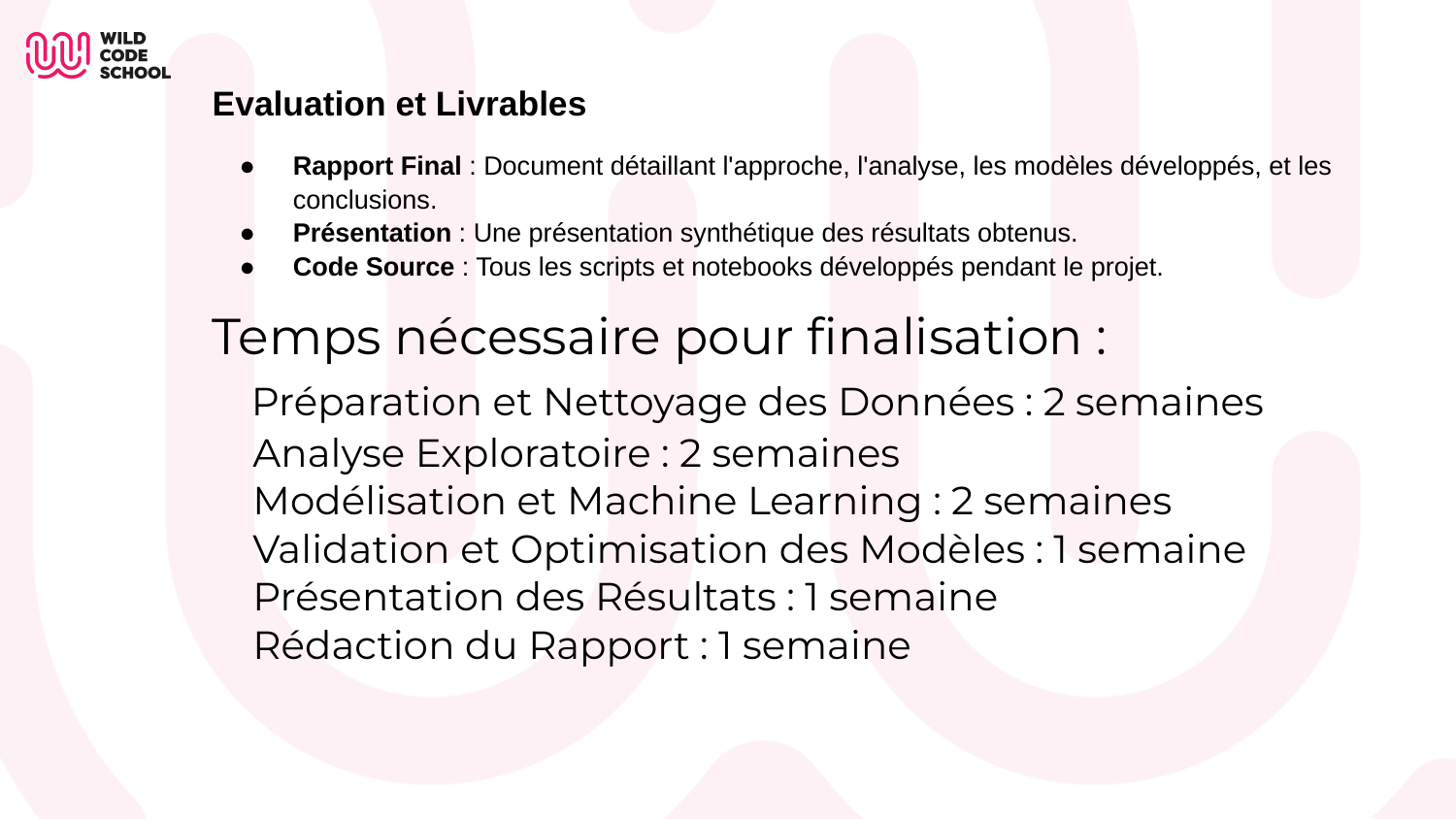

# Evaluation et Livrables
Rapport Final : Document détaillant l'approche, l'analyse, les modèles développés, et les conclusions.
Présentation : Une présentation synthétique des résultats obtenus.
Code Source : Tous les scripts et notebooks développés pendant le projet.
Temps nécessaire pour finalisation :
   Préparation et Nettoyage des Données : 2 semaines
    Analyse Exploratoire : 2 semaines
    Modélisation et Machine Learning : 2 semaines
    Validation et Optimisation des Modèles : 1 semaine
    Présentation des Résultats : 1 semaine
    Rédaction du Rapport : 1 semaine